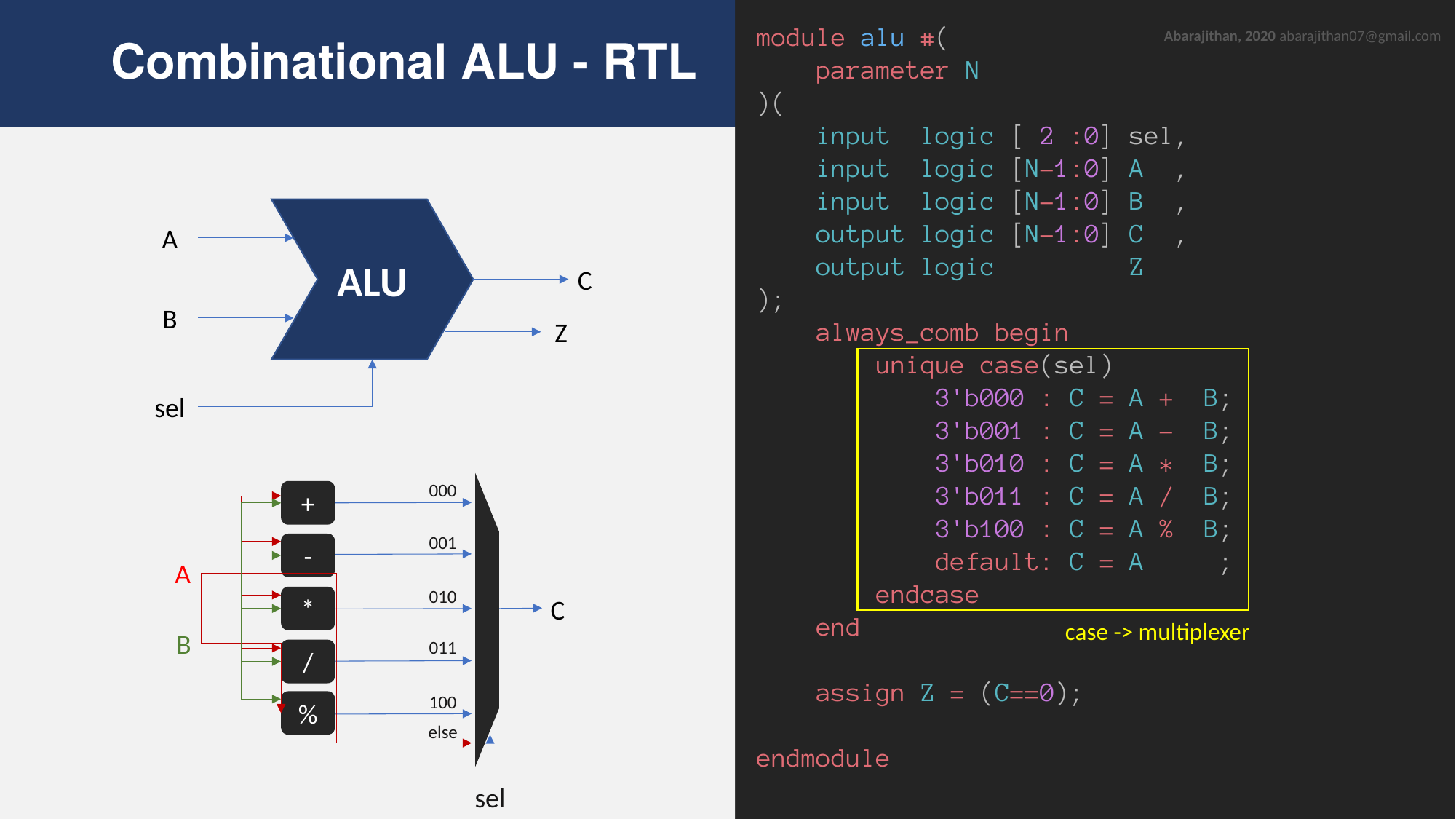

# Combinational ALU - RTL
module alu #(
    parameter N
)(
    input  logic [ 2 :0] sel,
    input  logic [N-1:0] A  ,
    input  logic [N-1:0] B  ,
    output logic [N-1:0] C  ,
    output logic         Z
);
    always_comb begin

        if      (sel == 3'b000) C = A +  B;
        else if (sel == 3'b001) C = A -  B;
        else if (sel == 3'b010) C = A *  B;
        else if (sel == 3'b011) C = A /  B;
        else if (sel == 3'b100) C = A %  B;
        else                    C = A     ;

    end
    assign Z = (C==0);
endmodule

if-else -> multiplexer
module alu #(
    parameter N
)(
    input  logic [ 2 :0] sel,
    input  logic [N-1:0] A  ,
    input  logic [N-1:0] B  ,
    output logic [N-1:0] C  ,
    output logic         Z
);
    always_comb begin
        unique case(sel)
            3'b000 : C = A +  B;
            3'b001 : C = A -  B;
            3'b010 : C = A *  B;
            3'b011 : C = A /  B;
            3'b100 : C = A %  B;
            default: C = A     ;
        endcase
    end
    assign Z = (C==0);
endmodule

case -> multiplexer
Abarajithan, 2020 abarajithan07@gmail.com
ALU
A
C
B
Z
sel
000
+
-
*
/
%
001
A
010
C

B
011
100
else
sel